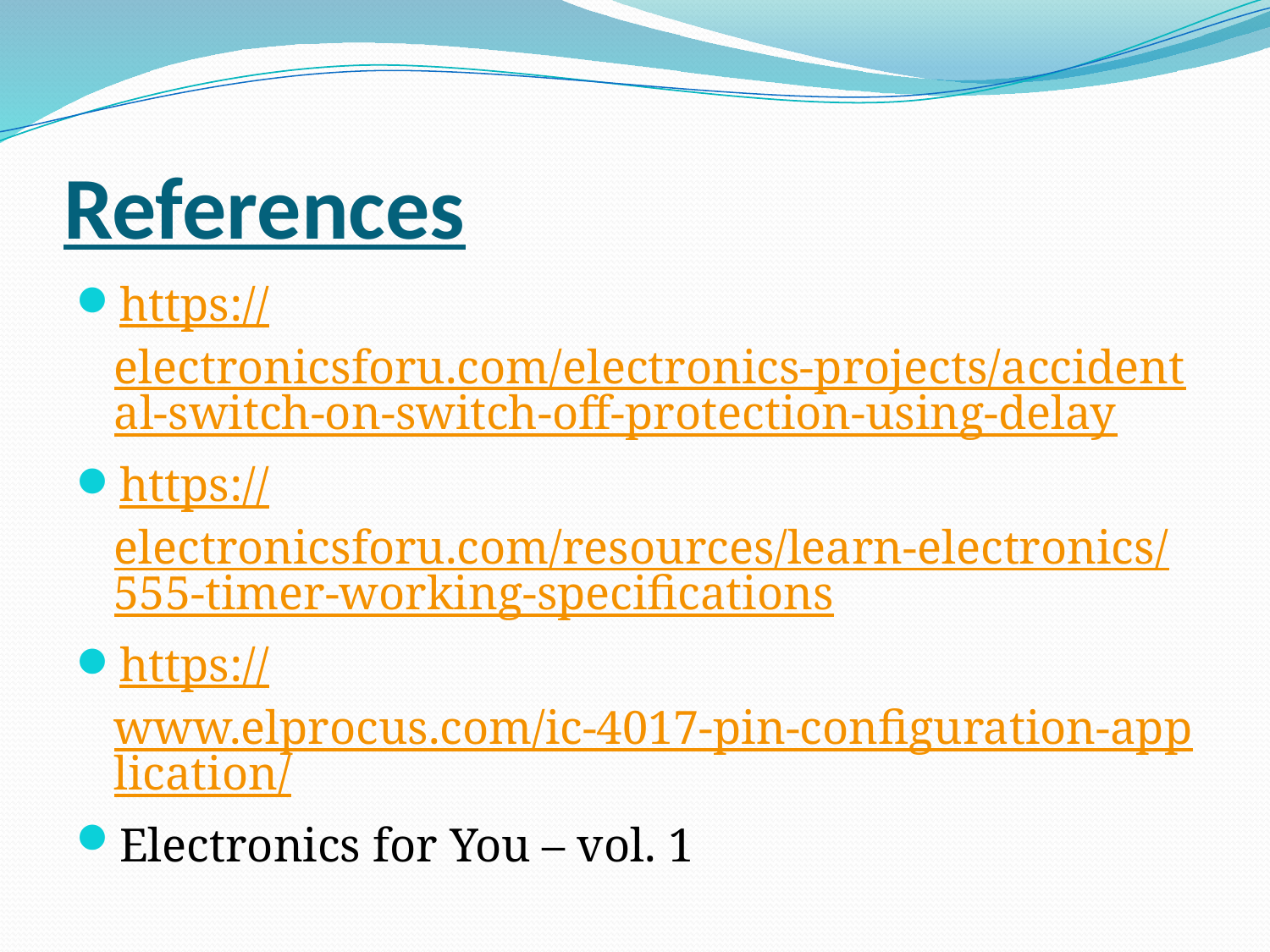

# References
https://electronicsforu.com/electronics-projects/accidental-switch-on-switch-off-protection-using-delay
https://electronicsforu.com/resources/learn-electronics/555-timer-working-specifications
https://www.elprocus.com/ic-4017-pin-configuration-application/
Electronics for You – vol. 1